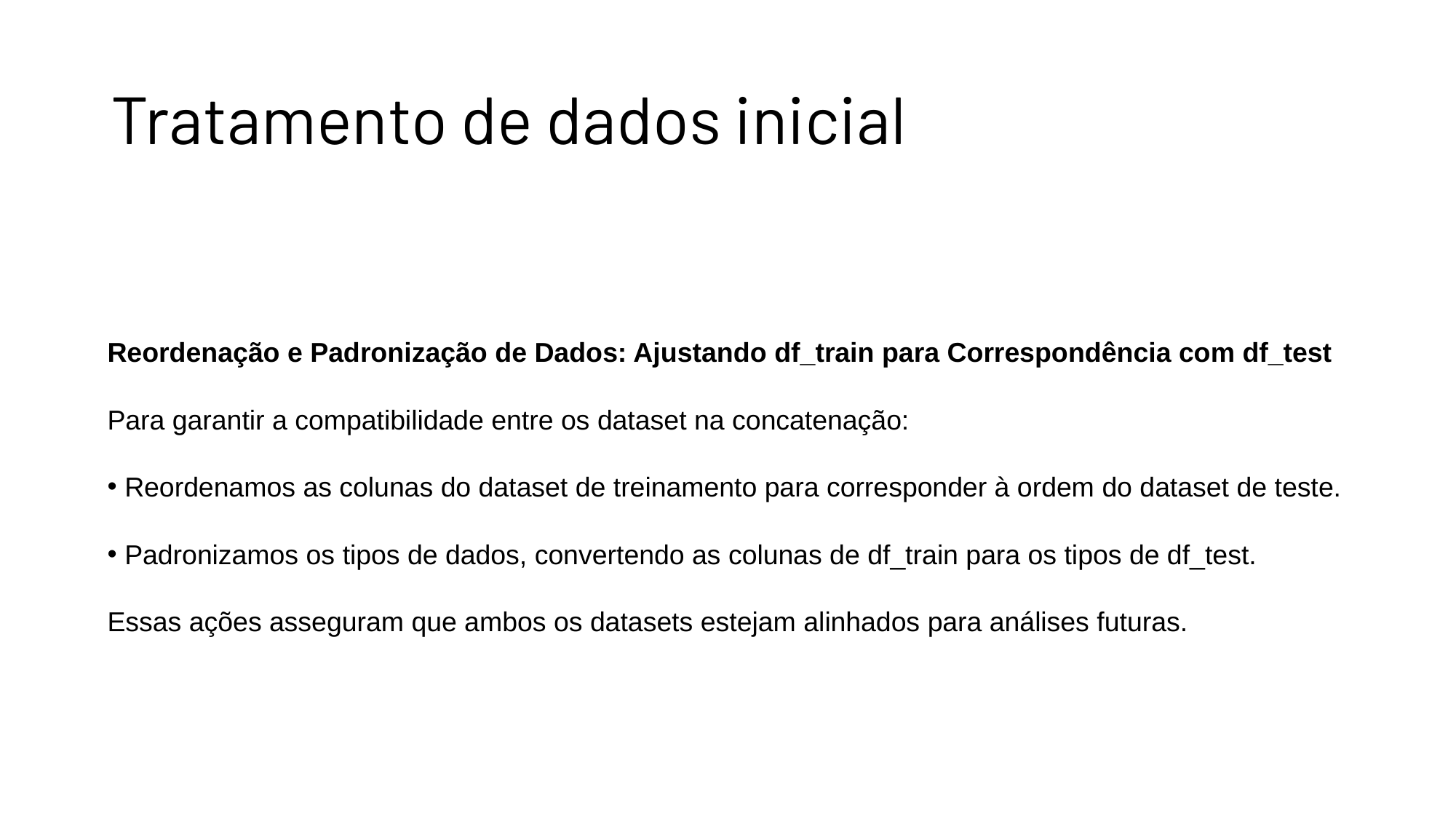

# Tratamento de dados inicial
Reordenação e Padronização de Dados: Ajustando df_train para Correspondência com df_test
Para garantir a compatibilidade entre os dataset na concatenação:
 Reordenamos as colunas do dataset de treinamento para corresponder à ordem do dataset de teste.
 Padronizamos os tipos de dados, convertendo as colunas de df_train para os tipos de df_test.
Essas ações asseguram que ambos os datasets estejam alinhados para análises futuras.